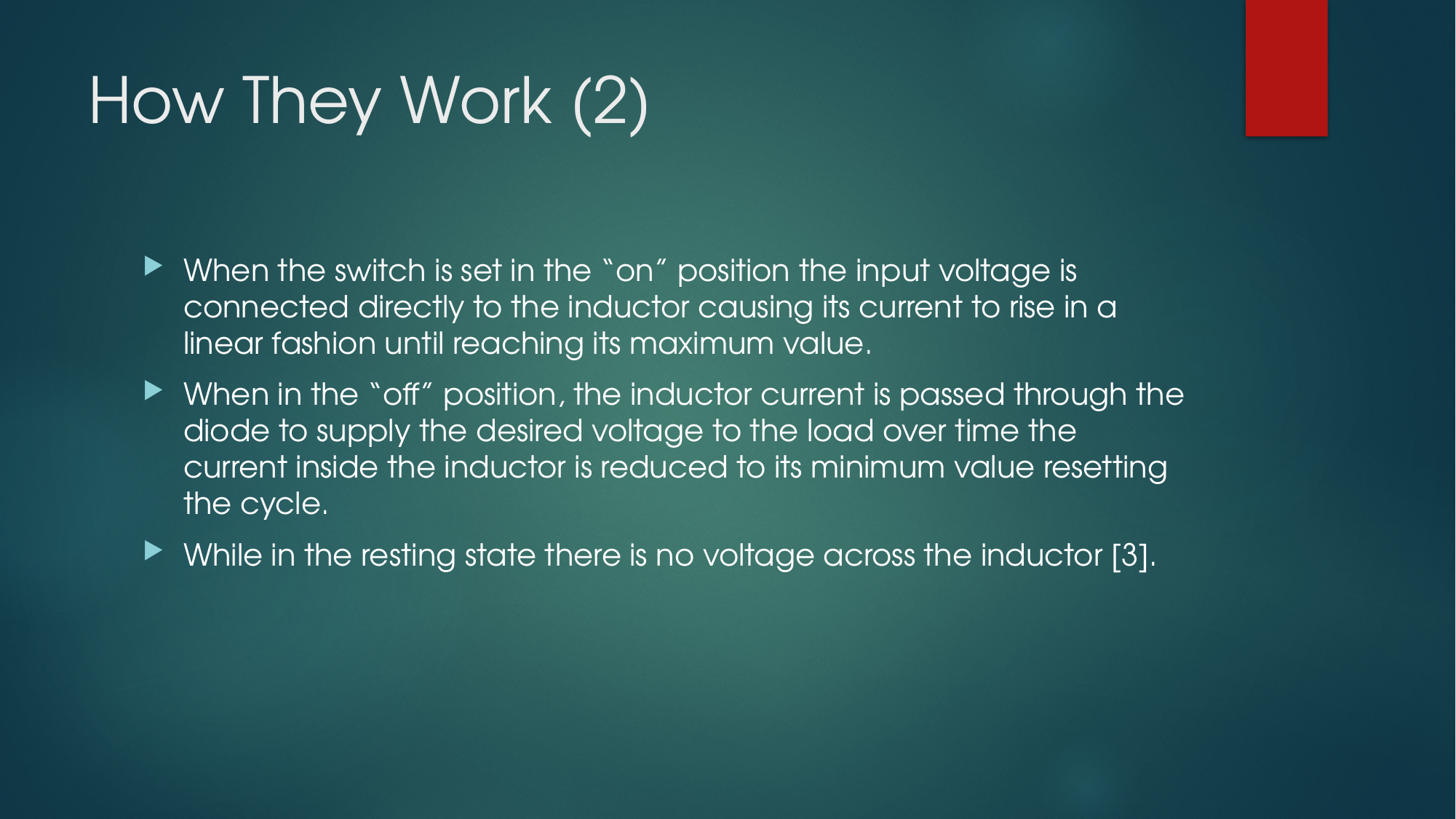

# How They Work (2)
When the switch is set in the “on” position the input voltage is connected directly to the inductor causing its current to rise in a linear fashion until reaching its maximum value.
When in the “off” position, the inductor current is passed through the diode to supply the desired voltage to the load over time the current inside the inductor is reduced to its minimum value resetting the cycle.
While in the resting state there is no voltage across the inductor [3].